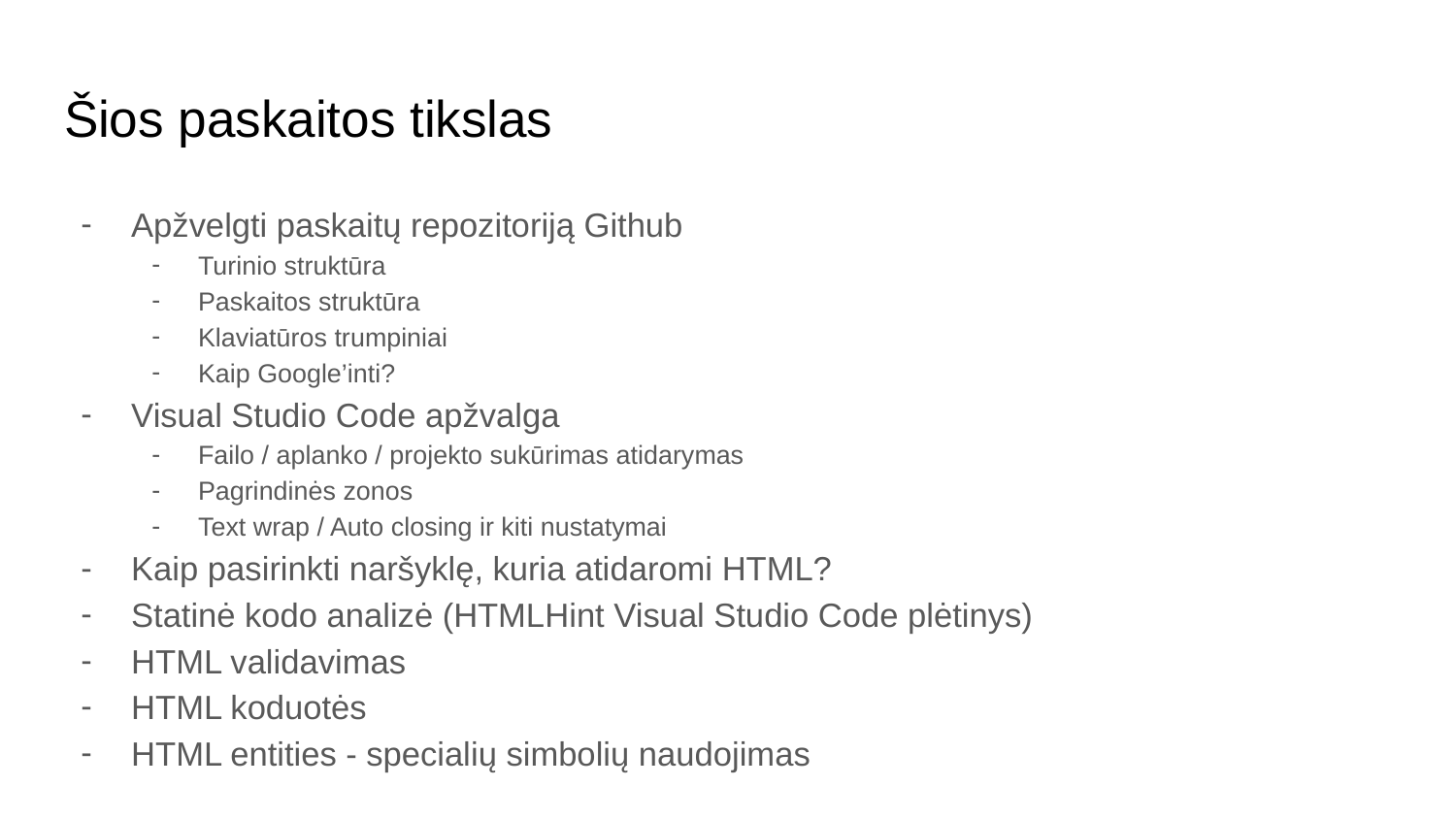

# Šios paskaitos tikslas
Apžvelgti paskaitų repozitoriją Github
Turinio struktūra
Paskaitos struktūra
Klaviatūros trumpiniai
Kaip Google’inti?
Visual Studio Code apžvalga
Failo / aplanko / projekto sukūrimas atidarymas
Pagrindinės zonos
Text wrap / Auto closing ir kiti nustatymai
Kaip pasirinkti naršyklę, kuria atidaromi HTML?
Statinė kodo analizė (HTMLHint Visual Studio Code plėtinys)
HTML validavimas
HTML koduotės
HTML entities - specialių simbolių naudojimas